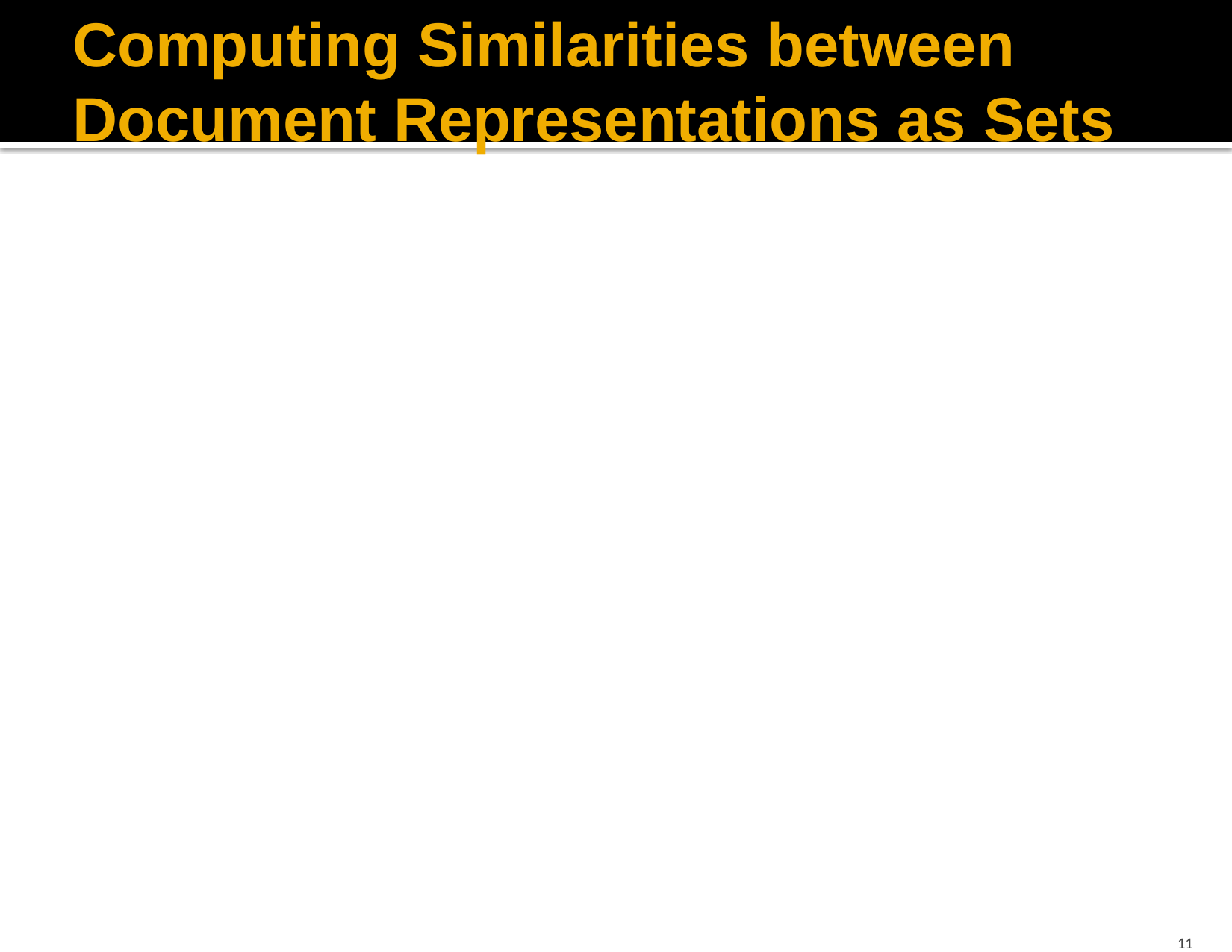

# Computing Similarities between Document Representations as Sets

11